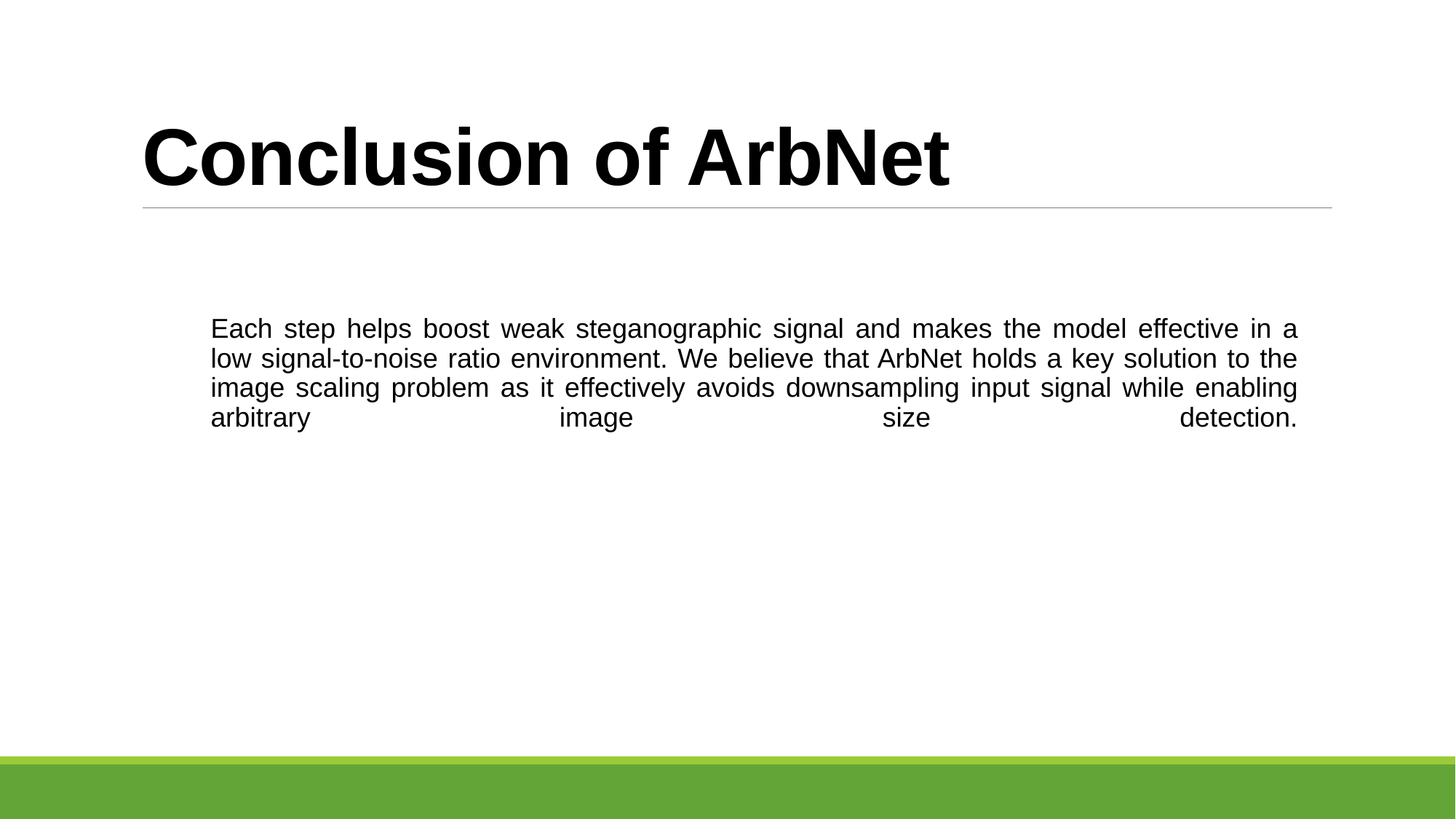

# Conclusion of ArbNet
Each step helps boost weak steganographic signal and makes the model effective in a low signal-to-noise ratio environment. We believe that ArbNet holds a key solution to the image scaling problem as it effectively avoids downsampling input signal while enabling arbitrary image size detection.